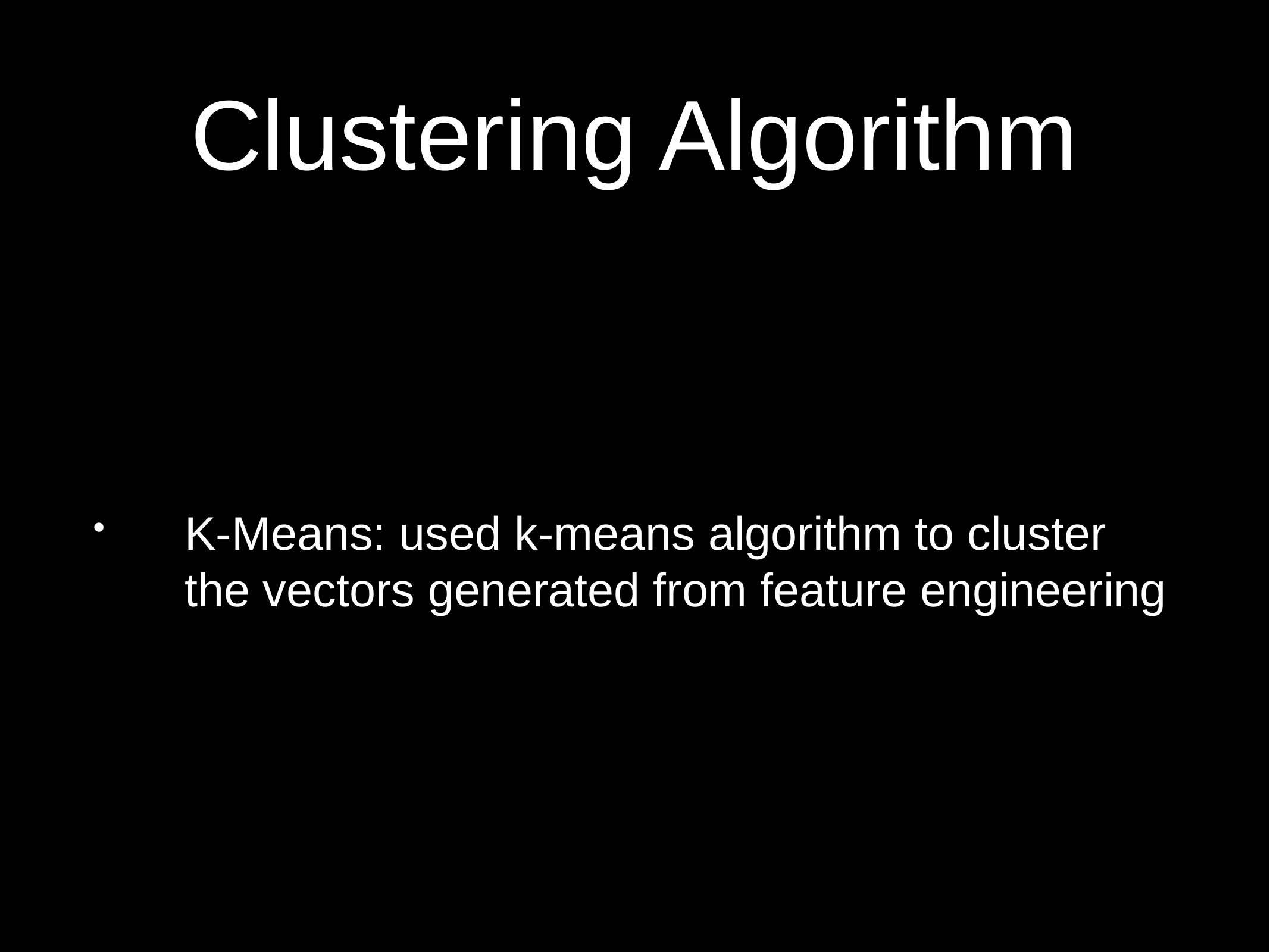

# Clustering Algorithm
K-Means: used k-means algorithm to cluster the vectors generated from feature engineering